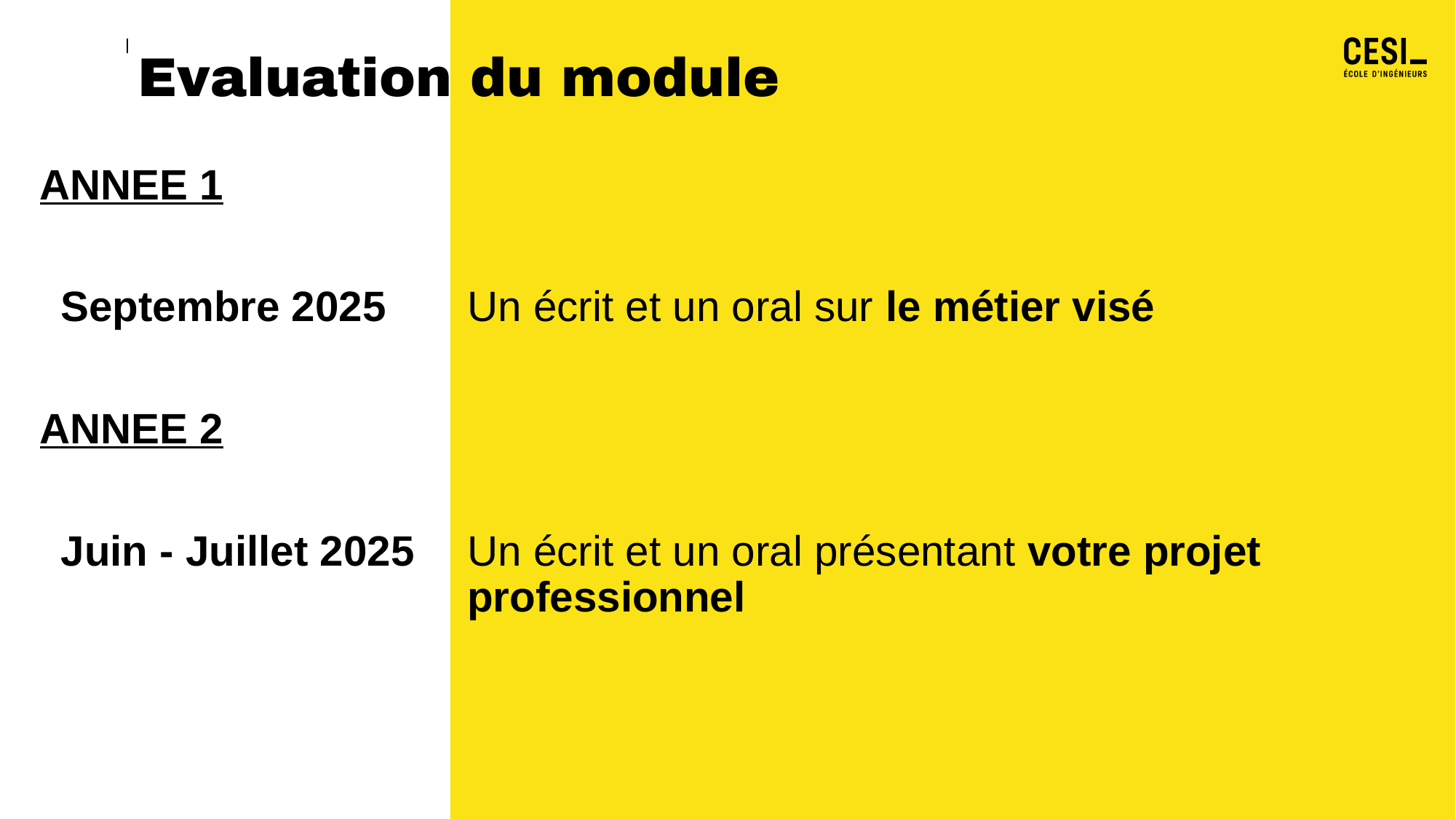

Evaluation du module
ANNEE 1

Septembre 2025	Un écrit et un oral sur le métier visé

ANNEE 2

Juin - Juillet 2025	Un écrit et un oral présentant votre projet professionnel